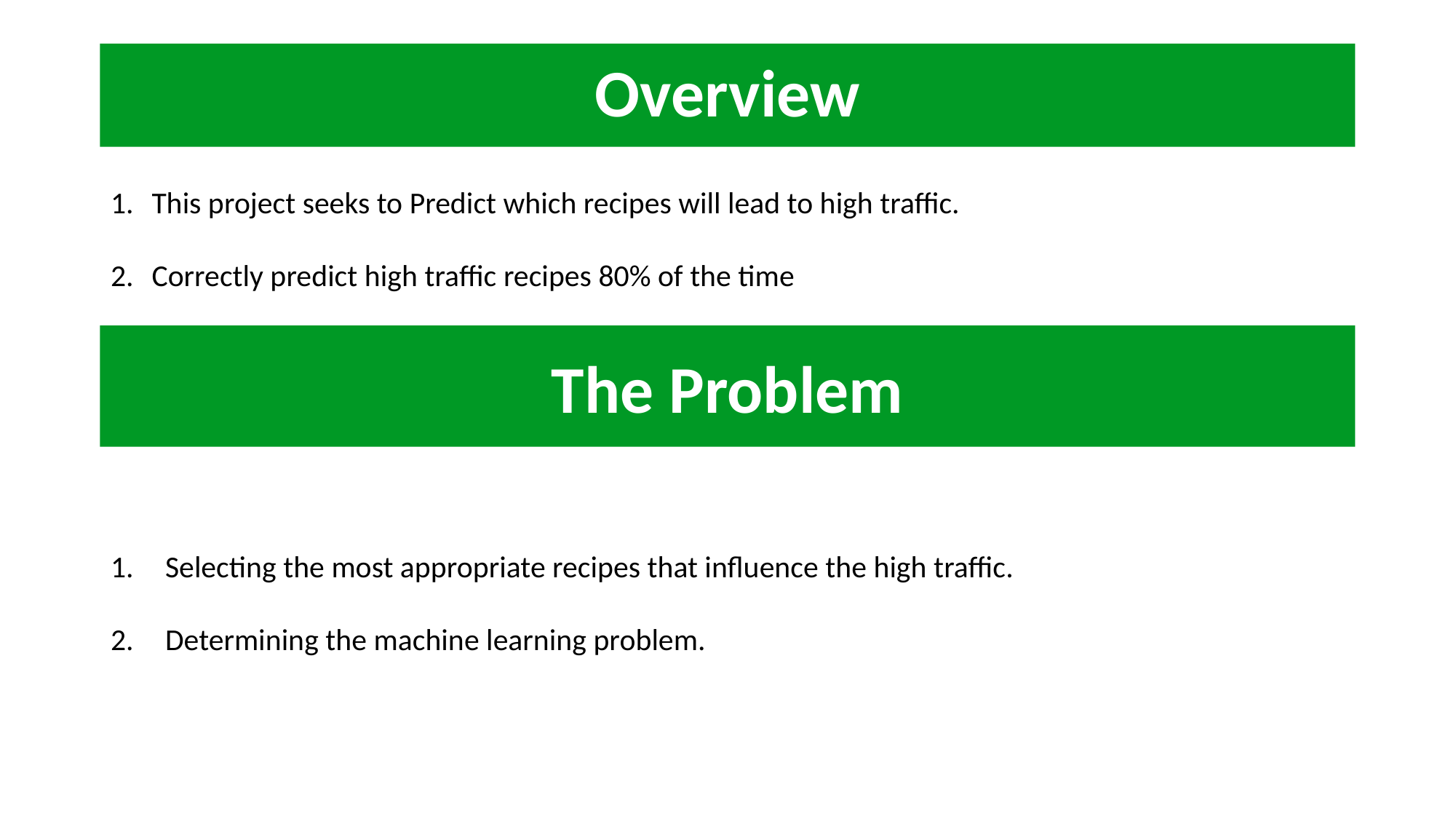

# Overview
This project seeks to Predict which recipes will lead to high traffic.

Correctly predict high traffic recipes 80% of the time
The Problem
Selecting the most appropriate recipes that influence the high traffic.

Determining the machine learning problem.